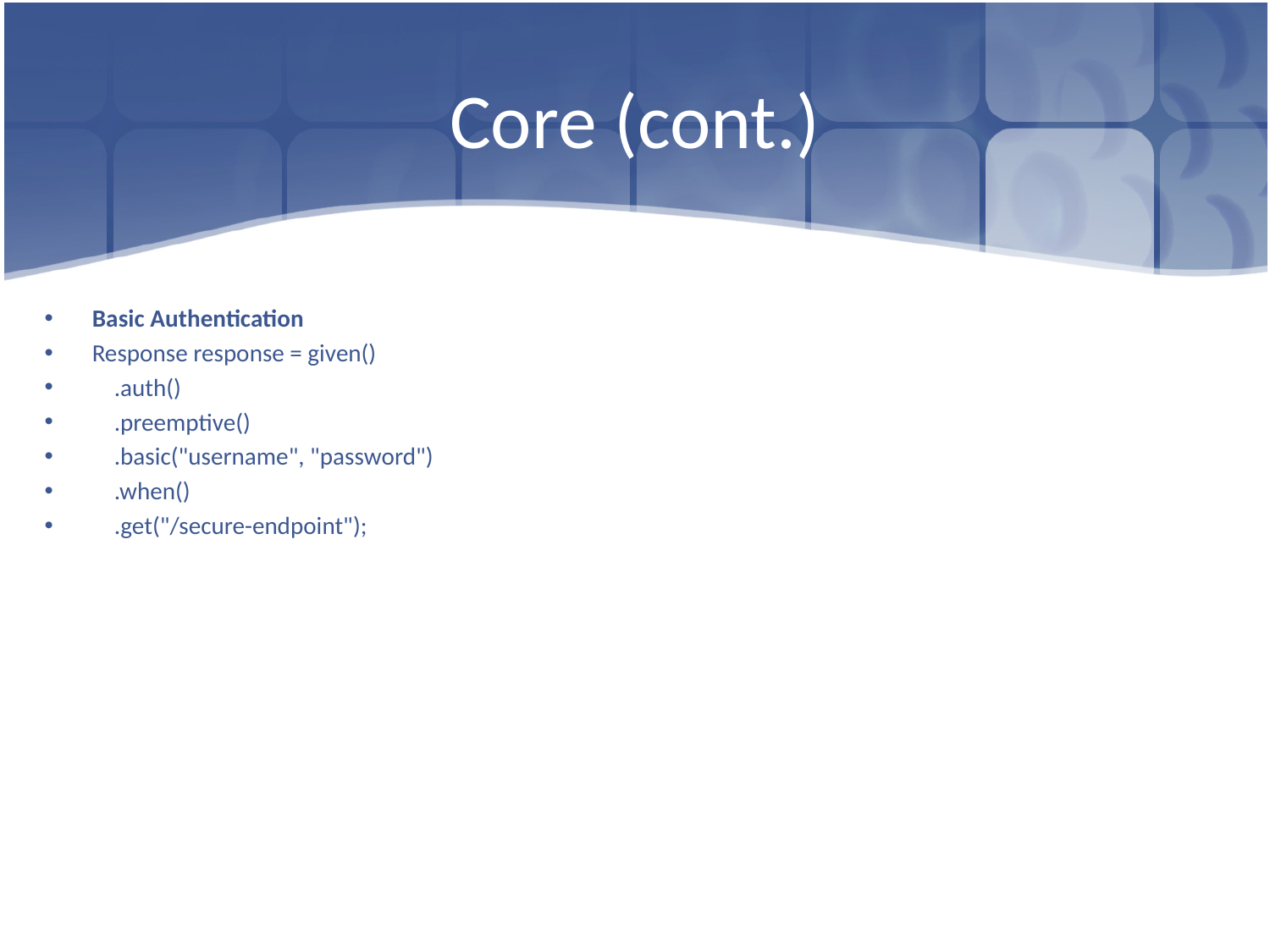

# Core (cont.)
Basic Authentication
Response response = given()
    .auth()
    .preemptive()
    .basic("username", "password")
    .when()
    .get("/secure-endpoint");